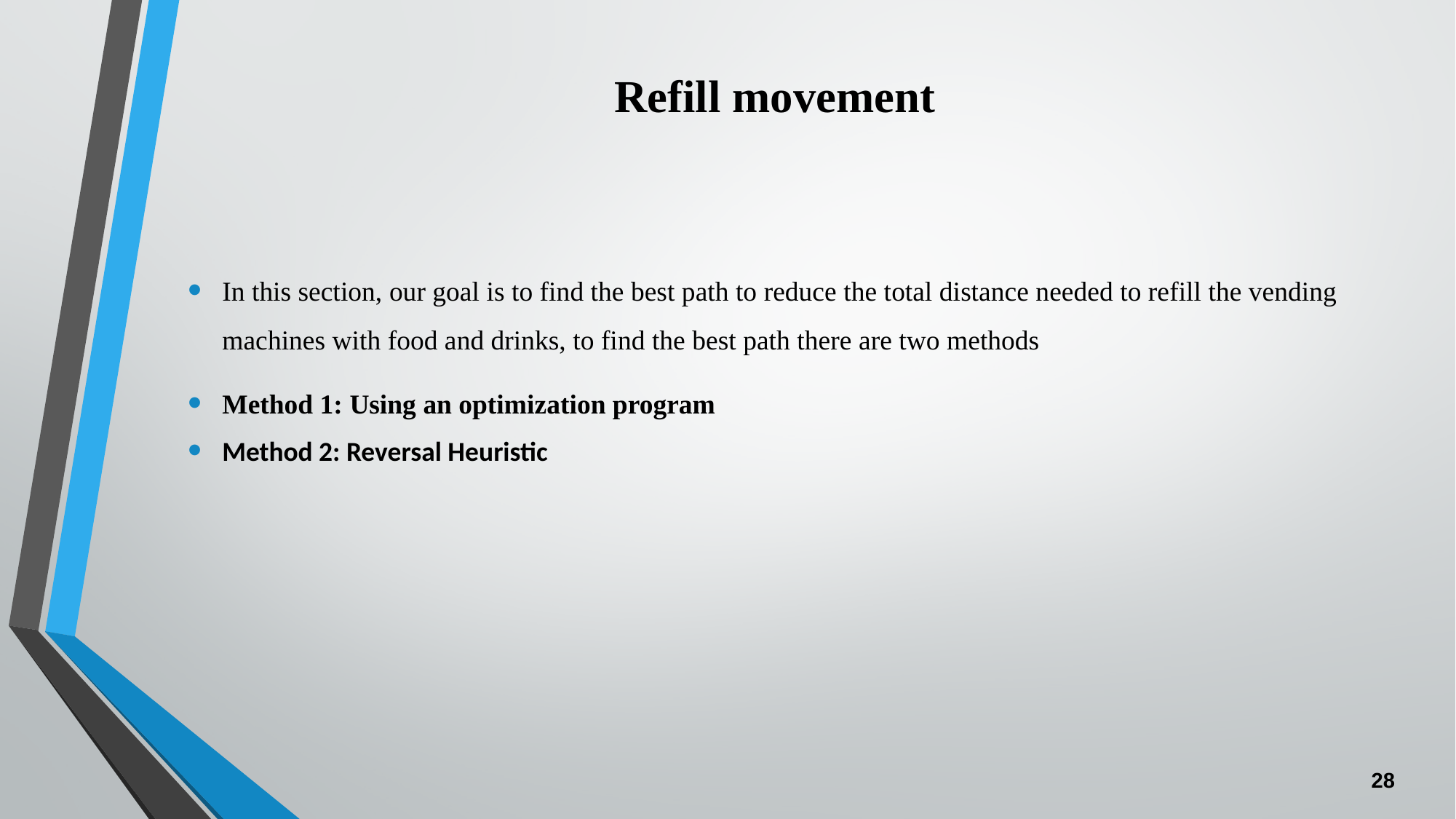

# Refill movement
In this section, our goal is to find the best path to reduce the total distance needed to refill the vending machines with food and drinks, to find the best path there are two methods
Method 1: Using an optimization program
Method 2: Reversal Heuristic

28